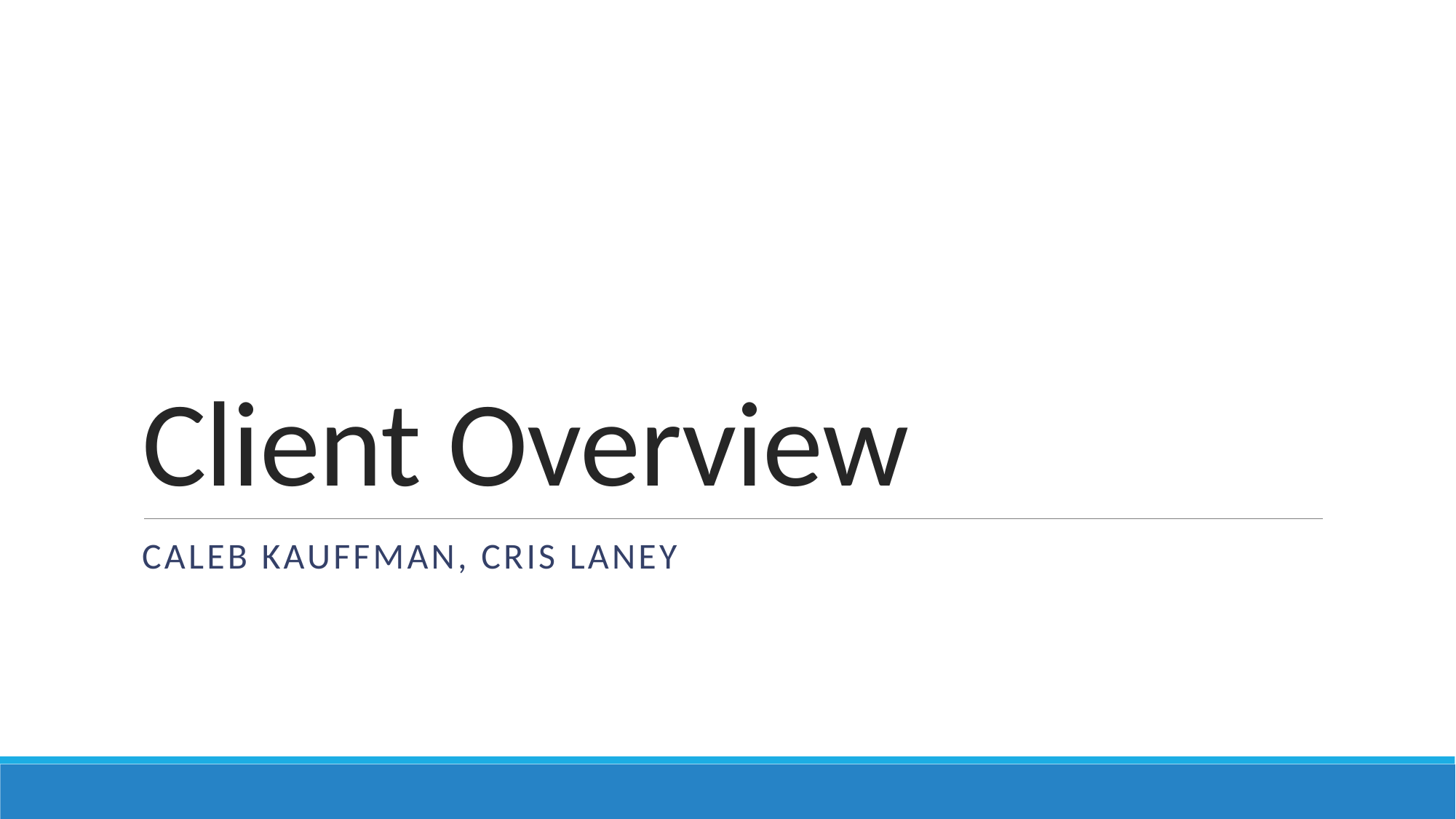

# Client Overview
Caleb Kauffman, Cris Laney